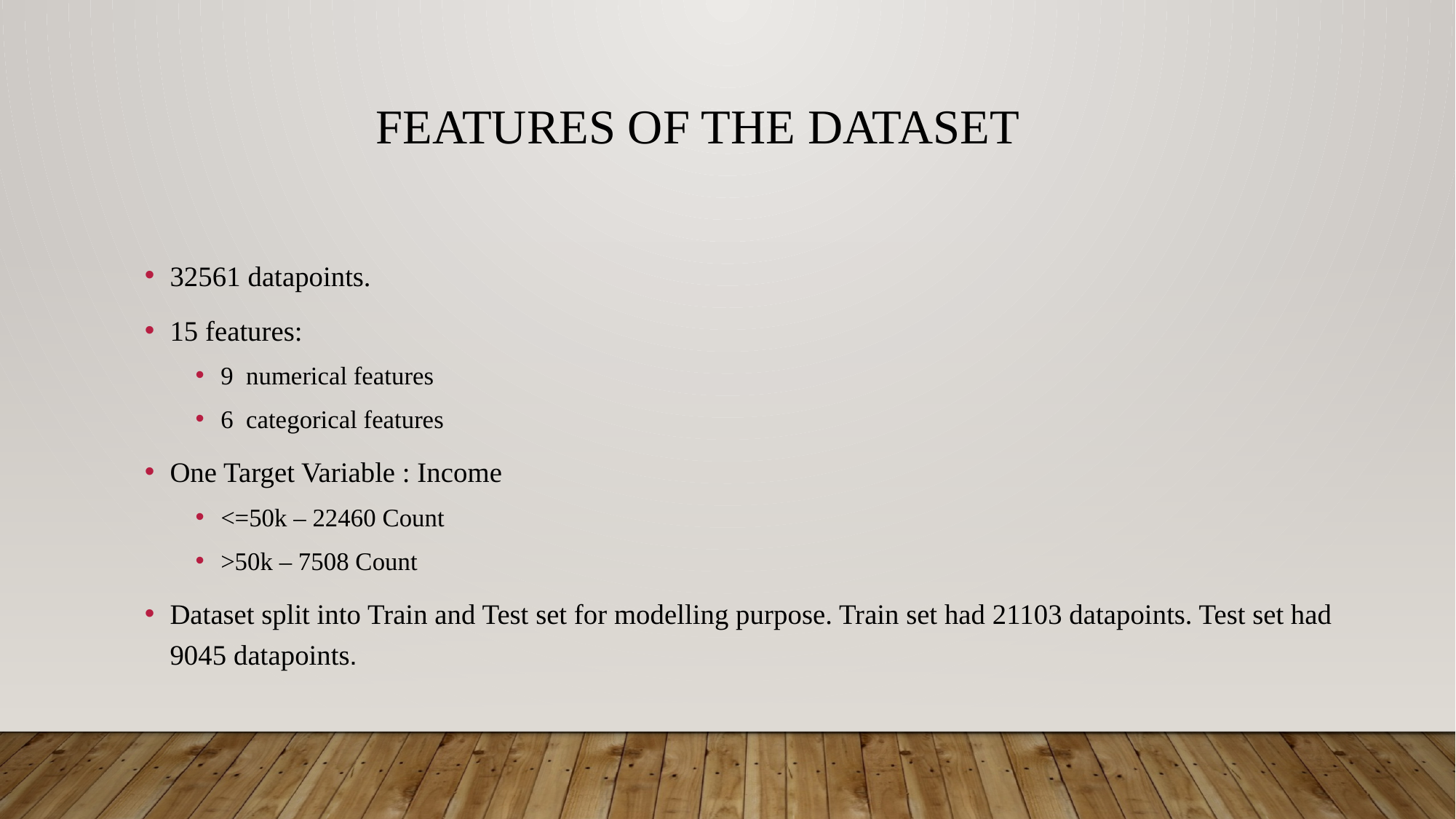

# Features of the Dataset
32561 datapoints.
15 features:
9  numerical features
6  categorical features
One Target Variable : Income
<=50k – 22460 Count
>50k – 7508 Count
Dataset split into Train and Test set for modelling purpose. Train set had 21103 datapoints. Test set had 9045 datapoints.